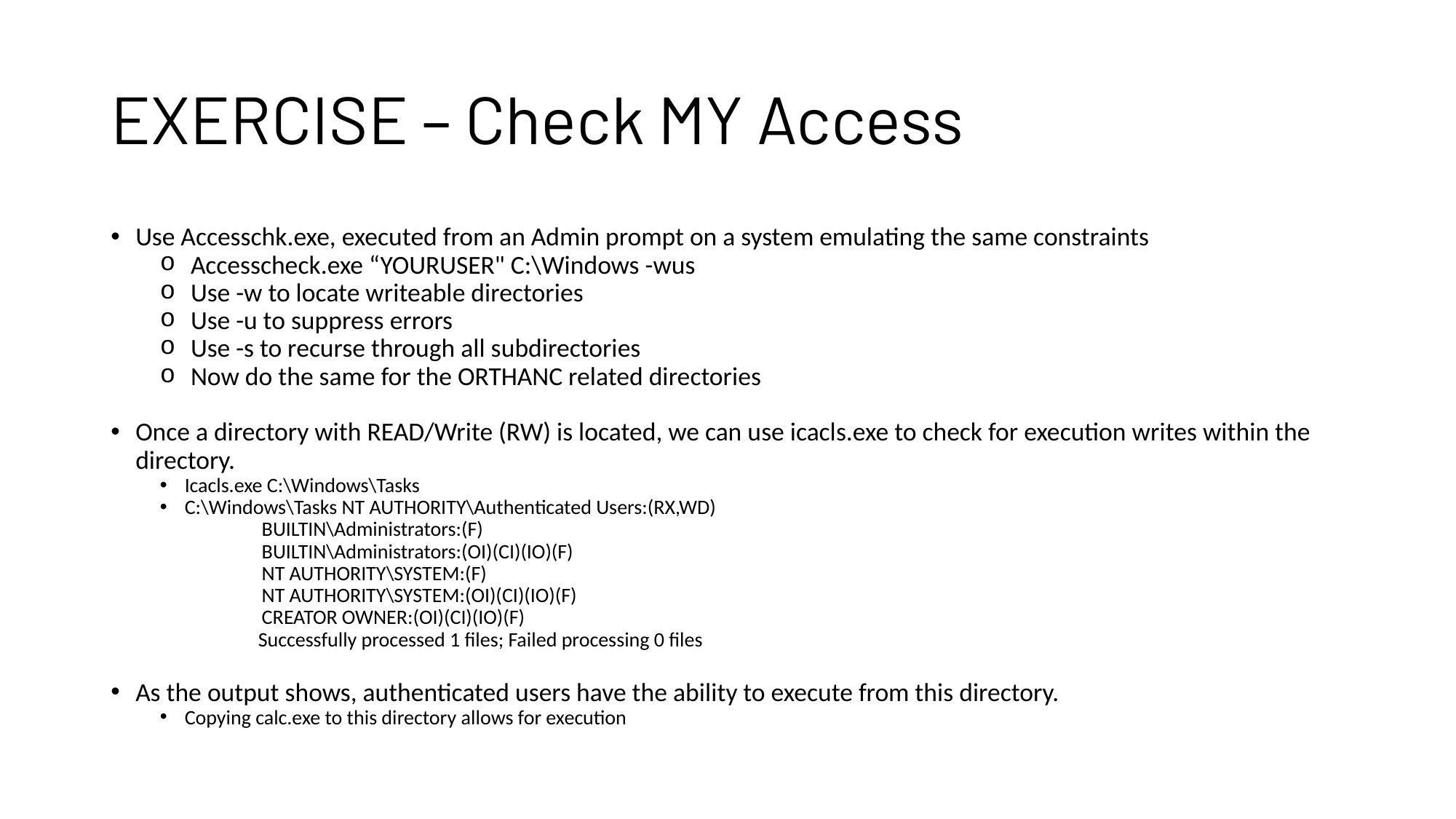

# EXERCISE – Check MY Access
Use Accesschk.exe, executed from an Admin prompt on a system emulating the same constraints
Accesscheck.exe “YOURUSER" C:\Windows -wus
Use -w to locate writeable directories
Use -u to suppress errors
Use -s to recurse through all subdirectories
Now do the same for the ORTHANC related directories

Once a directory with READ/Write (RW) is located, we can use icacls.exe to check for execution writes within the directory.
Icacls.exe C:\Windows\Tasks
C:\Windows\Tasks NT AUTHORITY\Authenticated Users:(RX,WD)
                 BUILTIN\Administrators:(F)
                 BUILTIN\Administrators:(OI)(CI)(IO)(F)
                 NT AUTHORITY\SYSTEM:(F)
                 NT AUTHORITY\SYSTEM:(OI)(CI)(IO)(F)
                 CREATOR OWNER:(OI)(CI)(IO)(F)
	Successfully processed 1 files; Failed processing 0 files

As the output shows, authenticated users have the ability to execute from this directory.
Copying calc.exe to this directory allows for execution